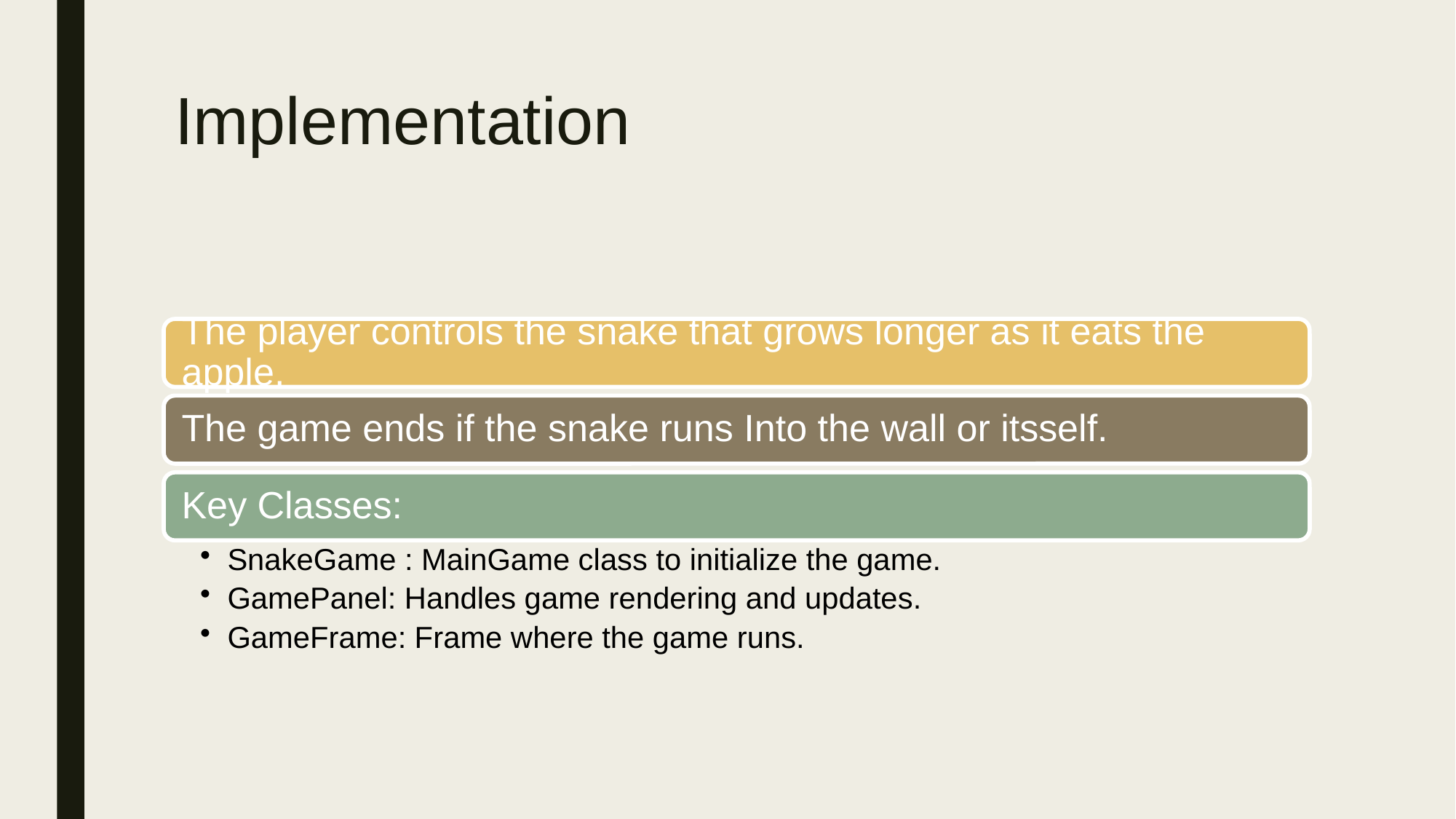

# Implementation
The player controls the snake that grows longer as it eats the apple.
The game ends if the snake runs Into the wall or itsself.
Key Classes:
SnakeGame : MainGame class to initialize the game.
GamePanel: Handles game rendering and updates.
GameFrame: Frame where the game runs.